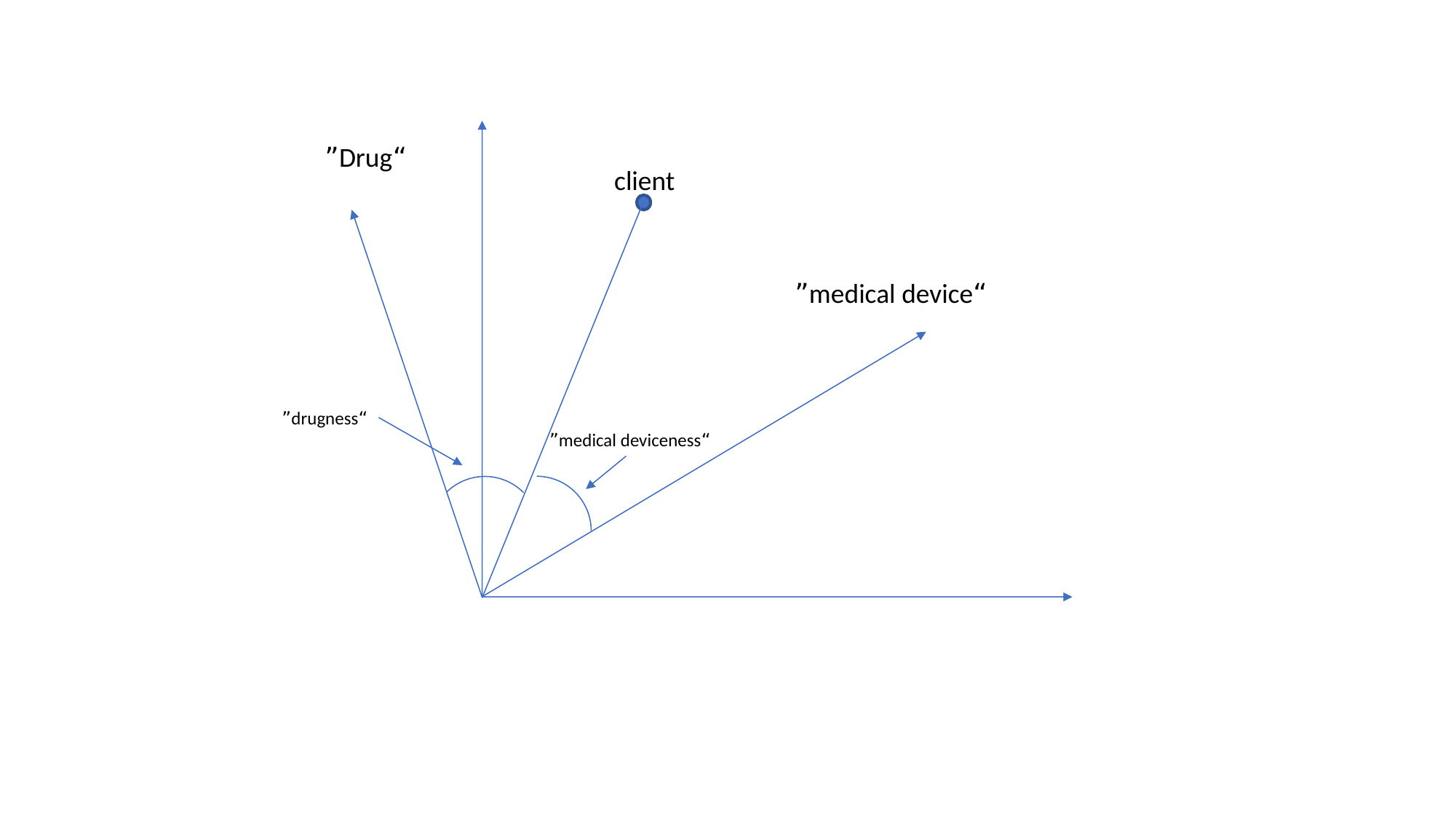

“Drug”
client

“medical device”

“drugness”

“medical deviceness”